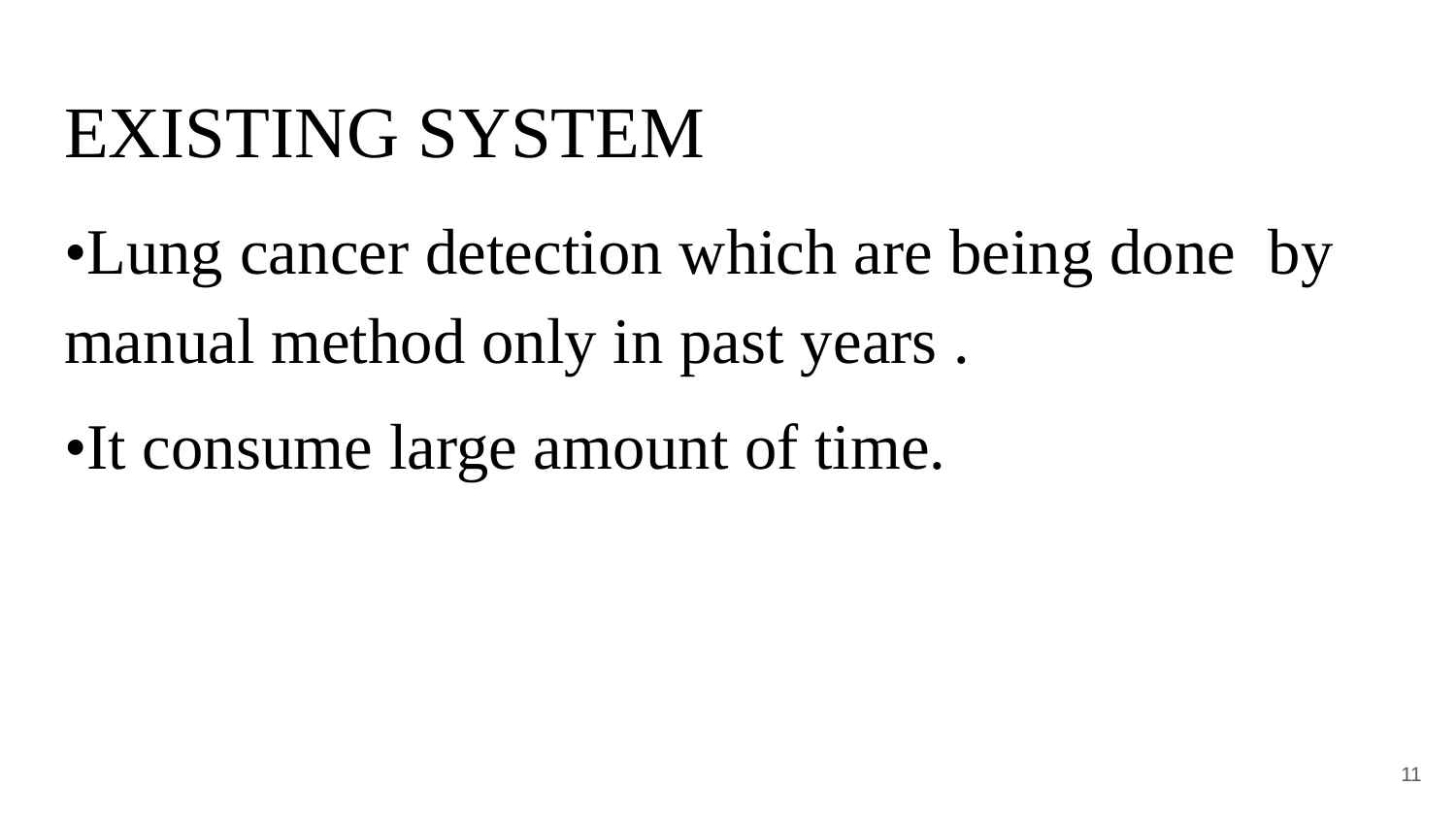

# EXISTING SYSTEM
•Lung cancer detection which are being done  by manual method only in past years .
•It consume large amount of time.

11